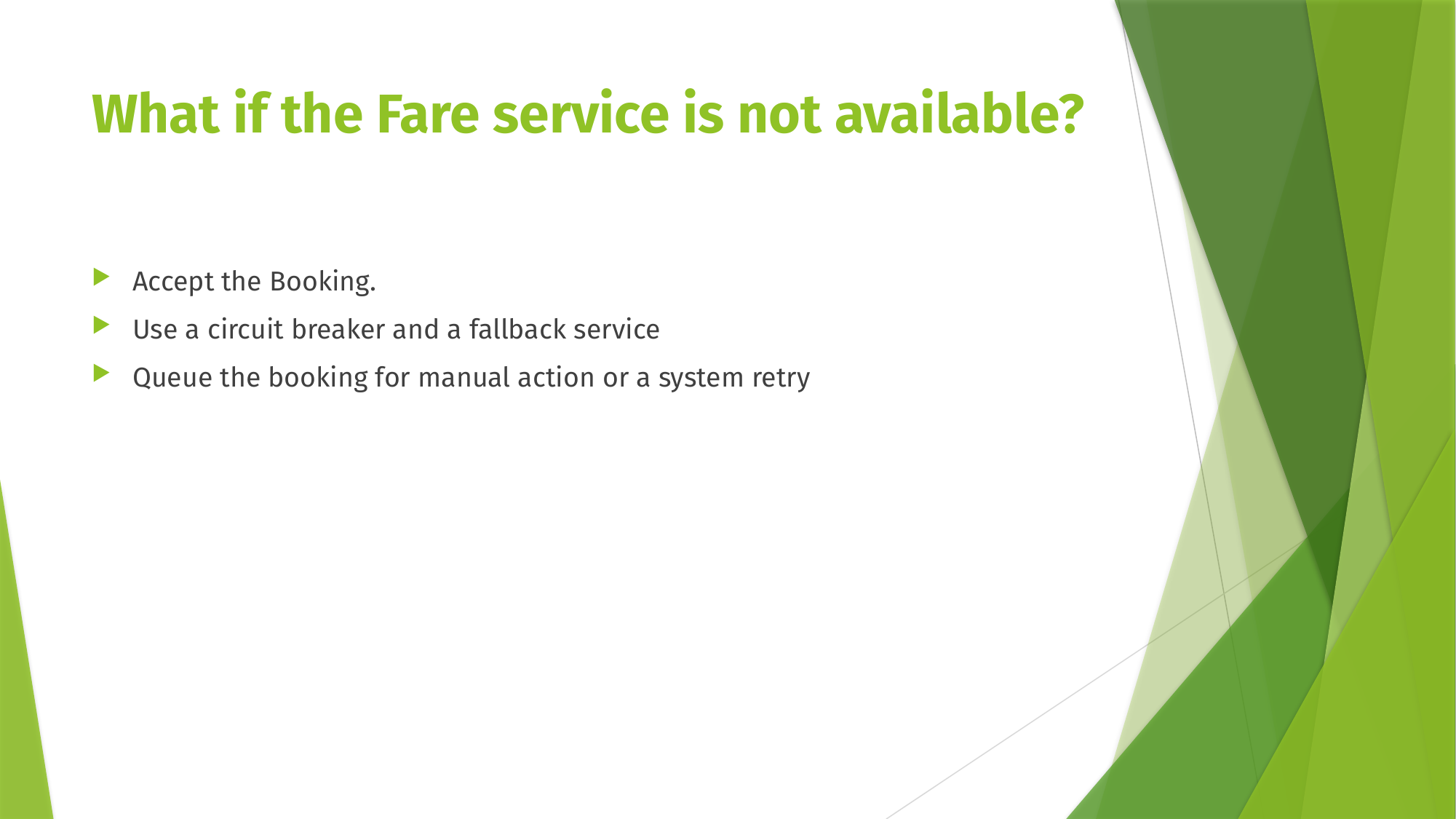

# What if the Fare service is not available?
Accept the Booking.
Use a circuit breaker and a fallback service
Queue the booking for manual action or a system retry